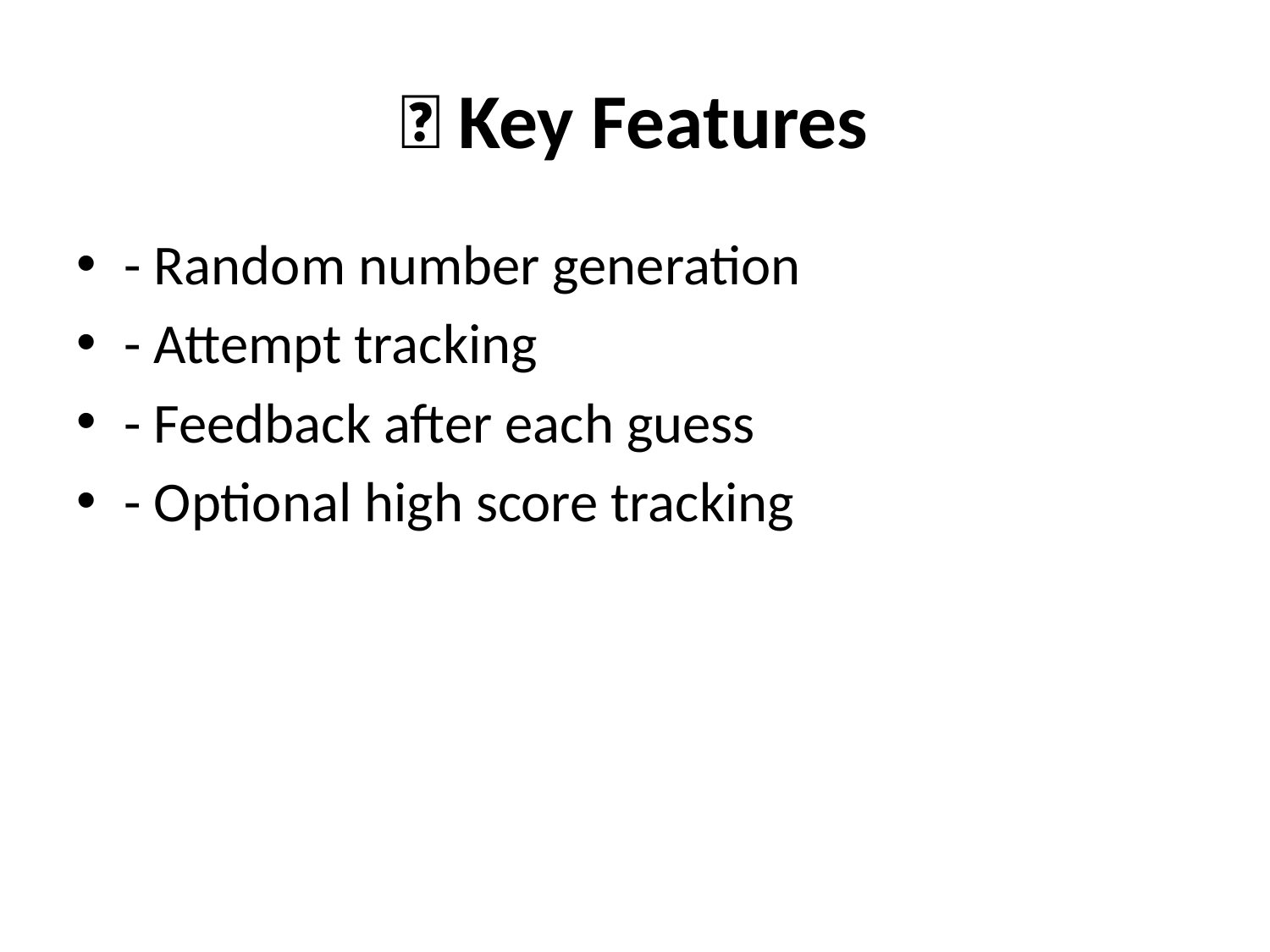

# 🧩 Key Features
- Random number generation
- Attempt tracking
- Feedback after each guess
- Optional high score tracking